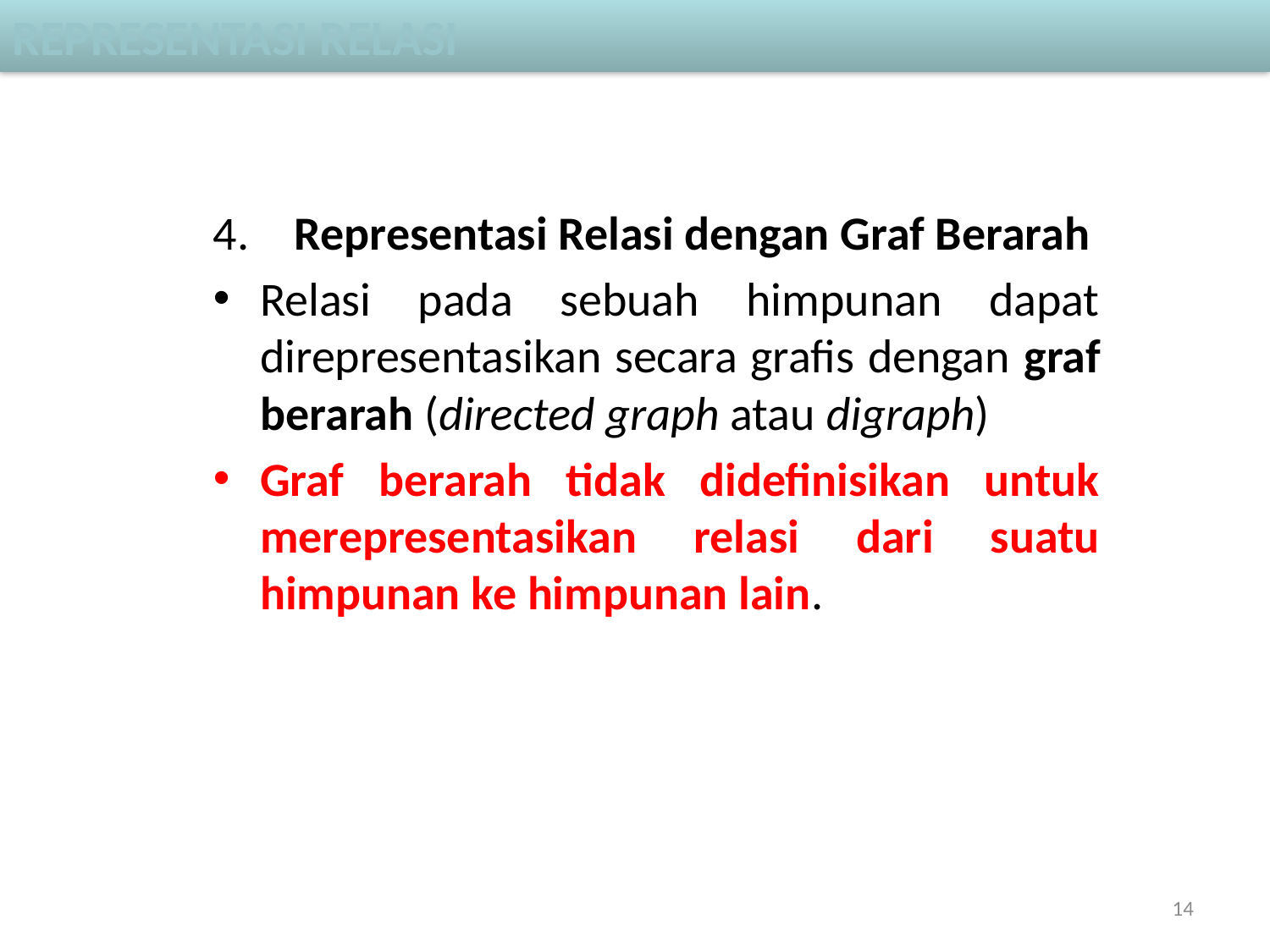

REPRESENTASI RELASI
 Representasi Relasi dengan Graf Berarah
Relasi pada sebuah himpunan dapat direpresentasikan secara grafis dengan graf berarah (directed graph atau digraph)
Graf berarah tidak didefinisikan untuk merepresentasikan relasi dari suatu himpunan ke himpunan lain.
14